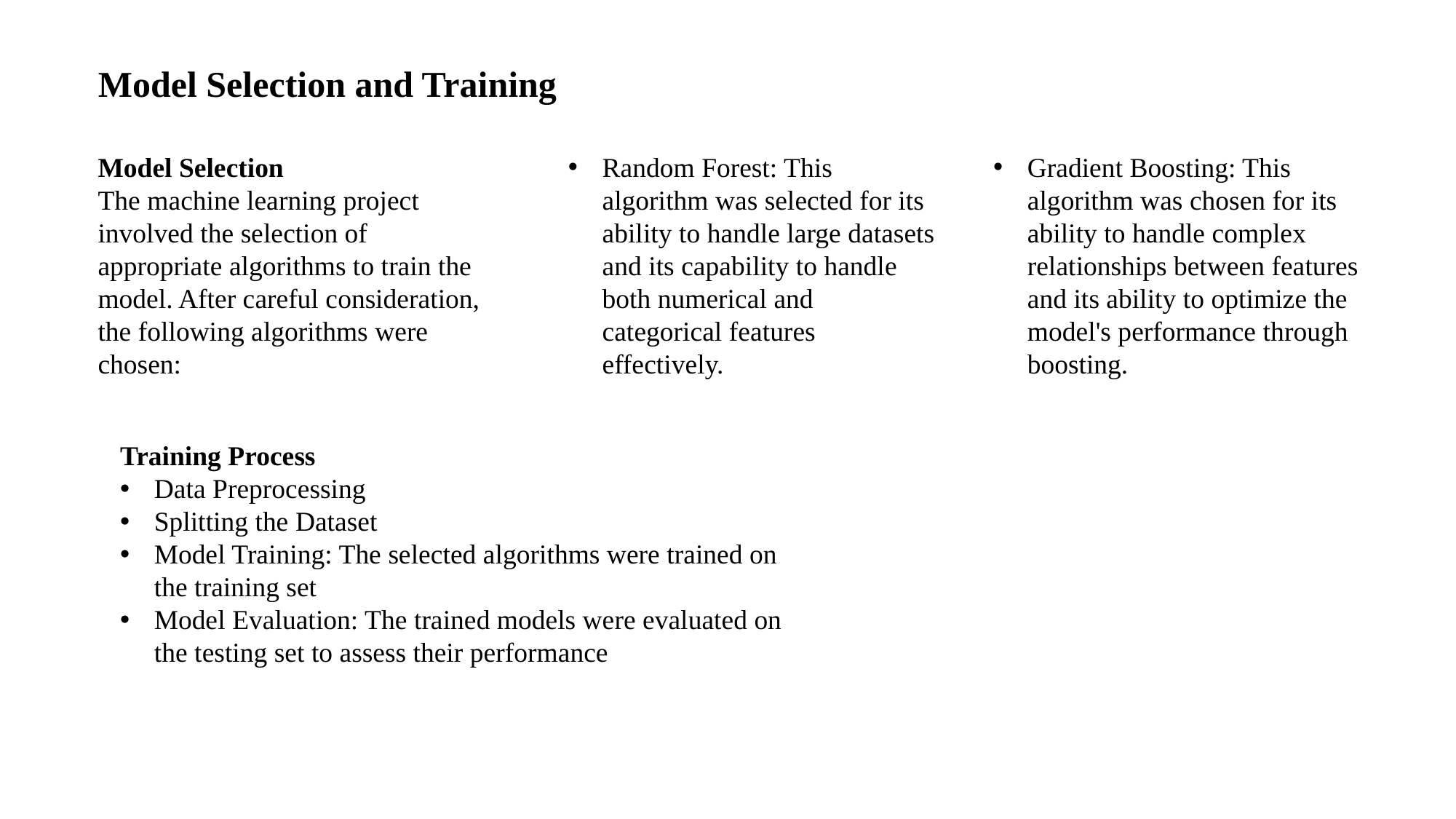

Model Selection and Training
Model Selection
The machine learning project involved the selection of appropriate algorithms to train the model. After careful consideration, the following algorithms were chosen:

Random Forest: This algorithm was selected for its ability to handle large datasets and its capability to handle both numerical and categorical features effectively.
Gradient Boosting: This algorithm was chosen for its ability to handle complex relationships between features and its ability to optimize the model's performance through boosting.

Training Process
Data Preprocessing
Splitting the Dataset
Model Training: The selected algorithms were trained on the training set
Model Evaluation: The trained models were evaluated on the testing set to assess their performance